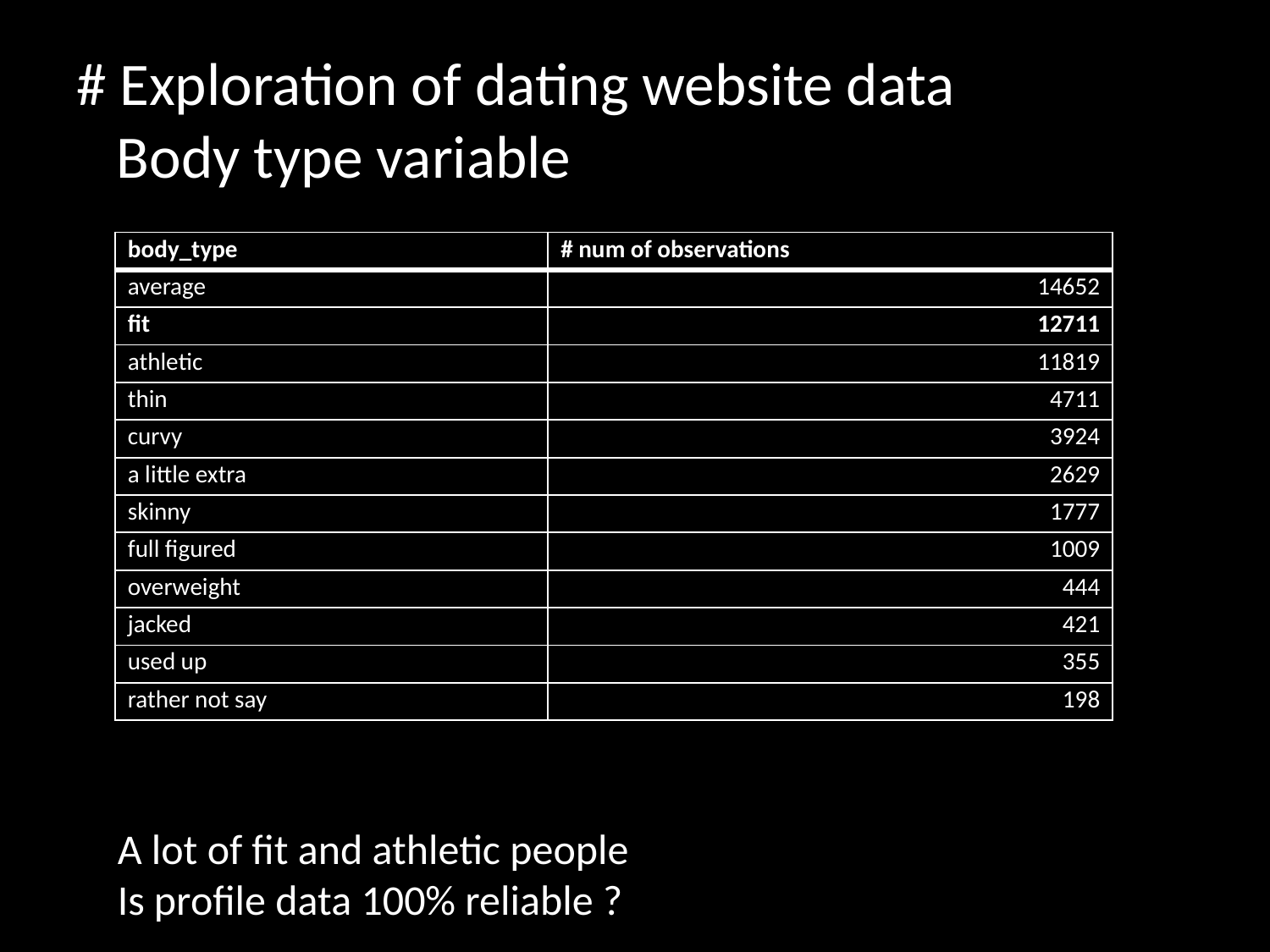

# # Exploration of dating website data Body type variable
| body\_type | # num of observations |
| --- | --- |
| average | 14652 |
| fit | 12711 |
| athletic | 11819 |
| thin | 4711 |
| curvy | 3924 |
| a little extra | 2629 |
| skinny | 1777 |
| full figured | 1009 |
| overweight | 444 |
| jacked | 421 |
| used up | 355 |
| rather not say | 198 |
A lot of fit and athletic people
Is profile data 100% reliable ?